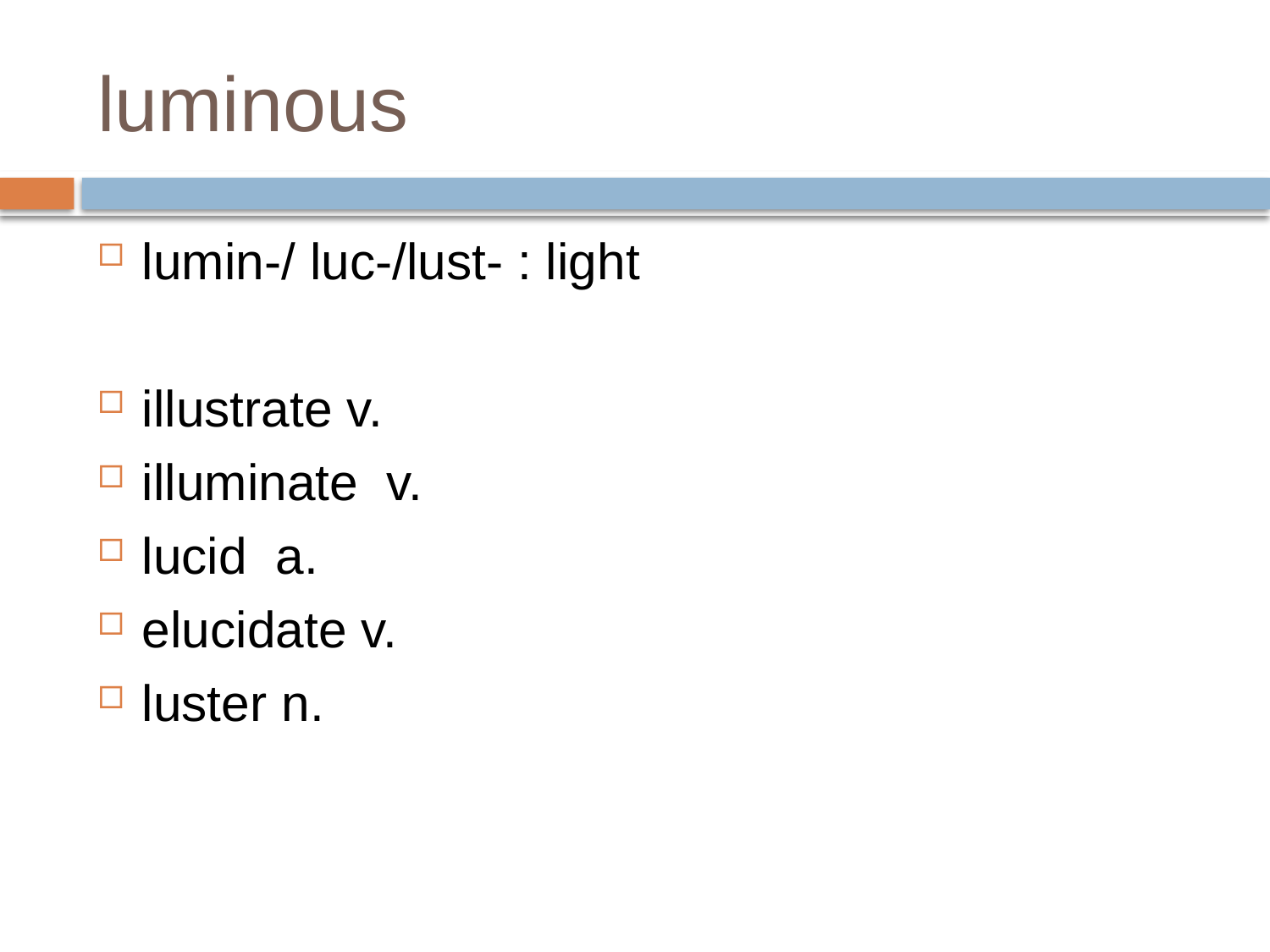

# luminous
lumin-/ luc-/lust- : light

illustrate v.
illuminate  v.
lucid  a.
elucidate v.
luster n.